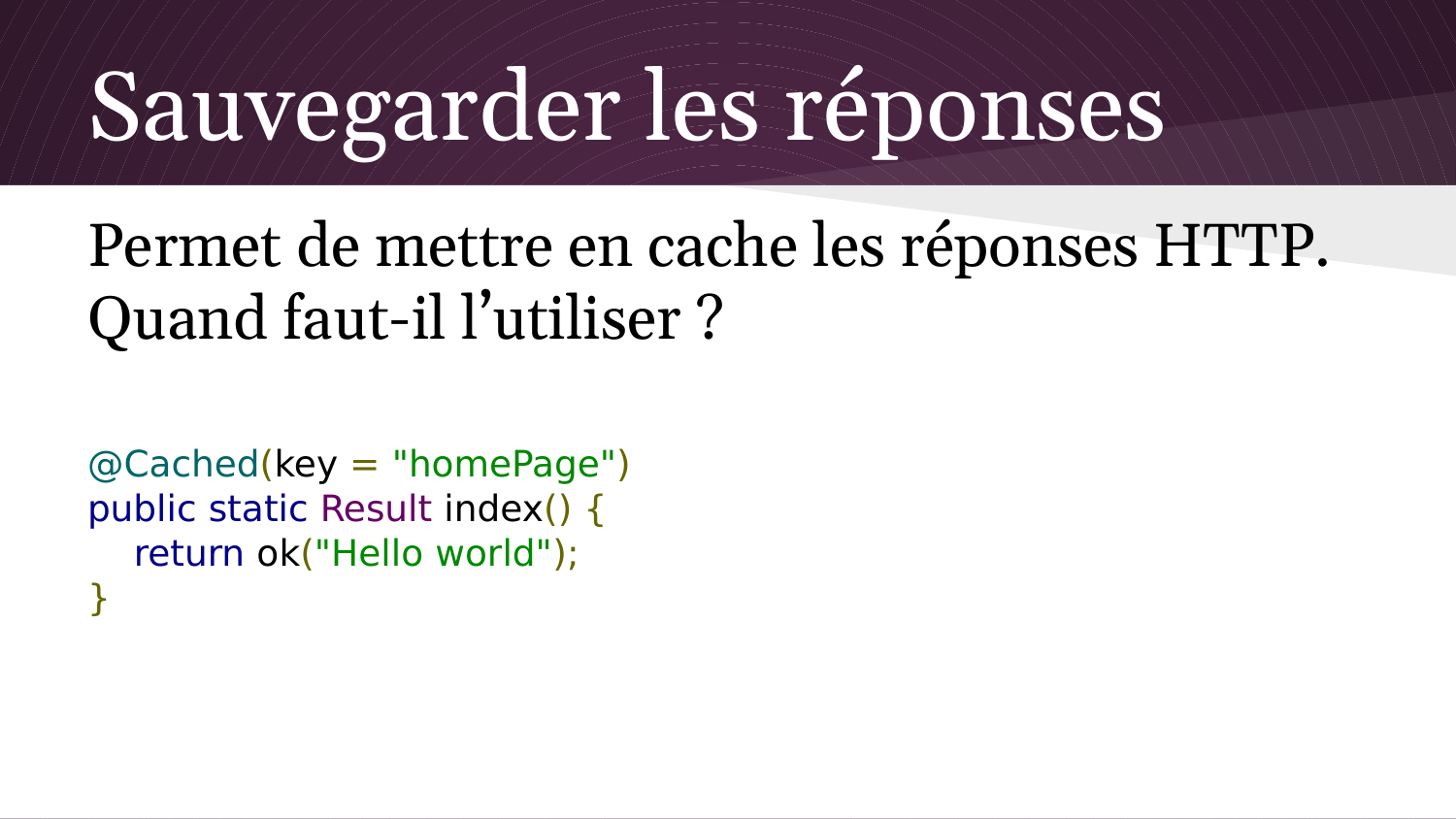

# Sauvegarder les réponses
Permet de mettre en cache les réponses HTTP. Quand faut-il l’utiliser ?

@Cached(key = "homePage")
public static Result index() {
    return ok("Hello world");
}